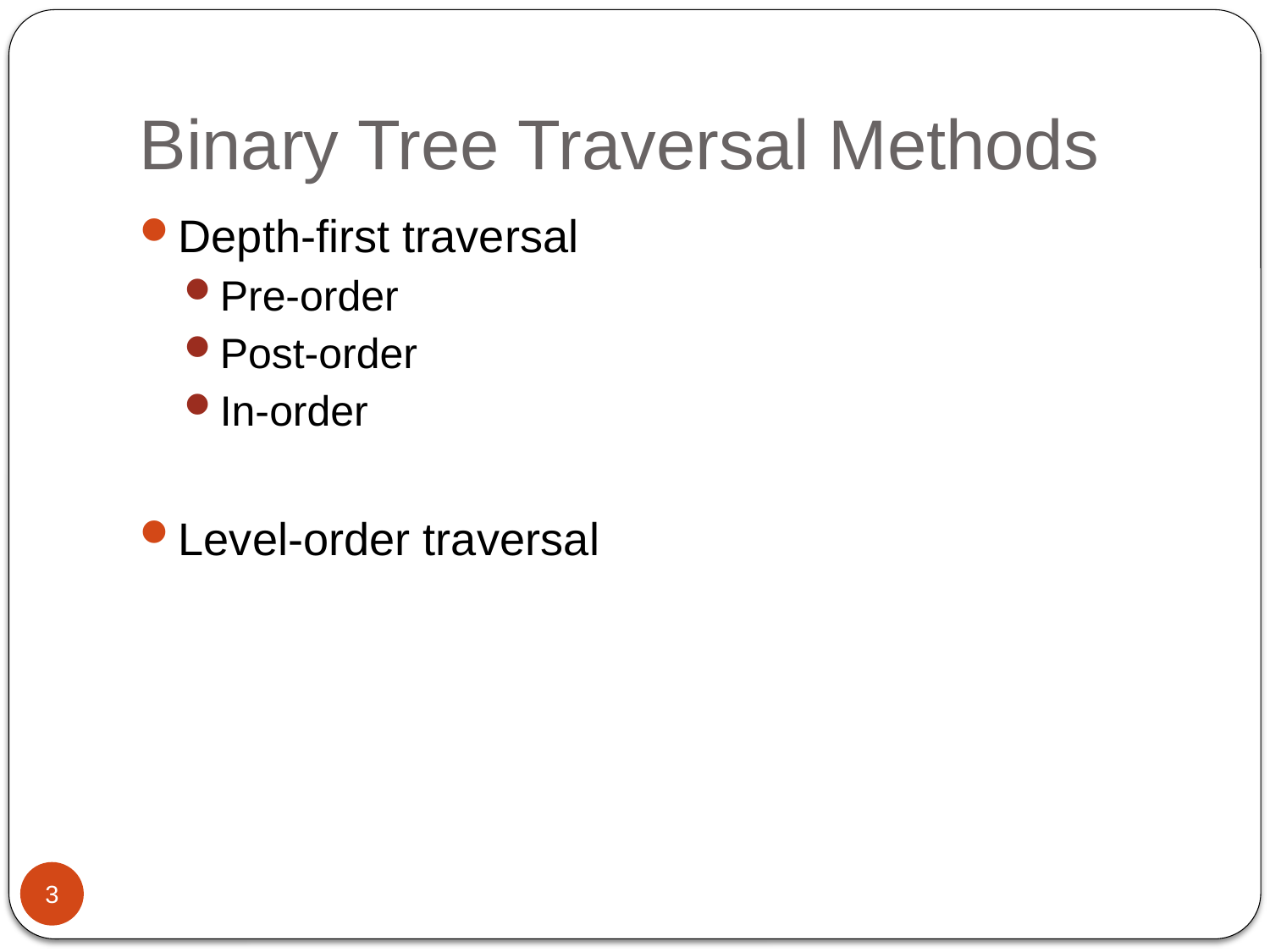

# Binary Tree Traversal Methods
Depth-first traversal
Pre-order
Post-order
In-order

Level-order traversal
3